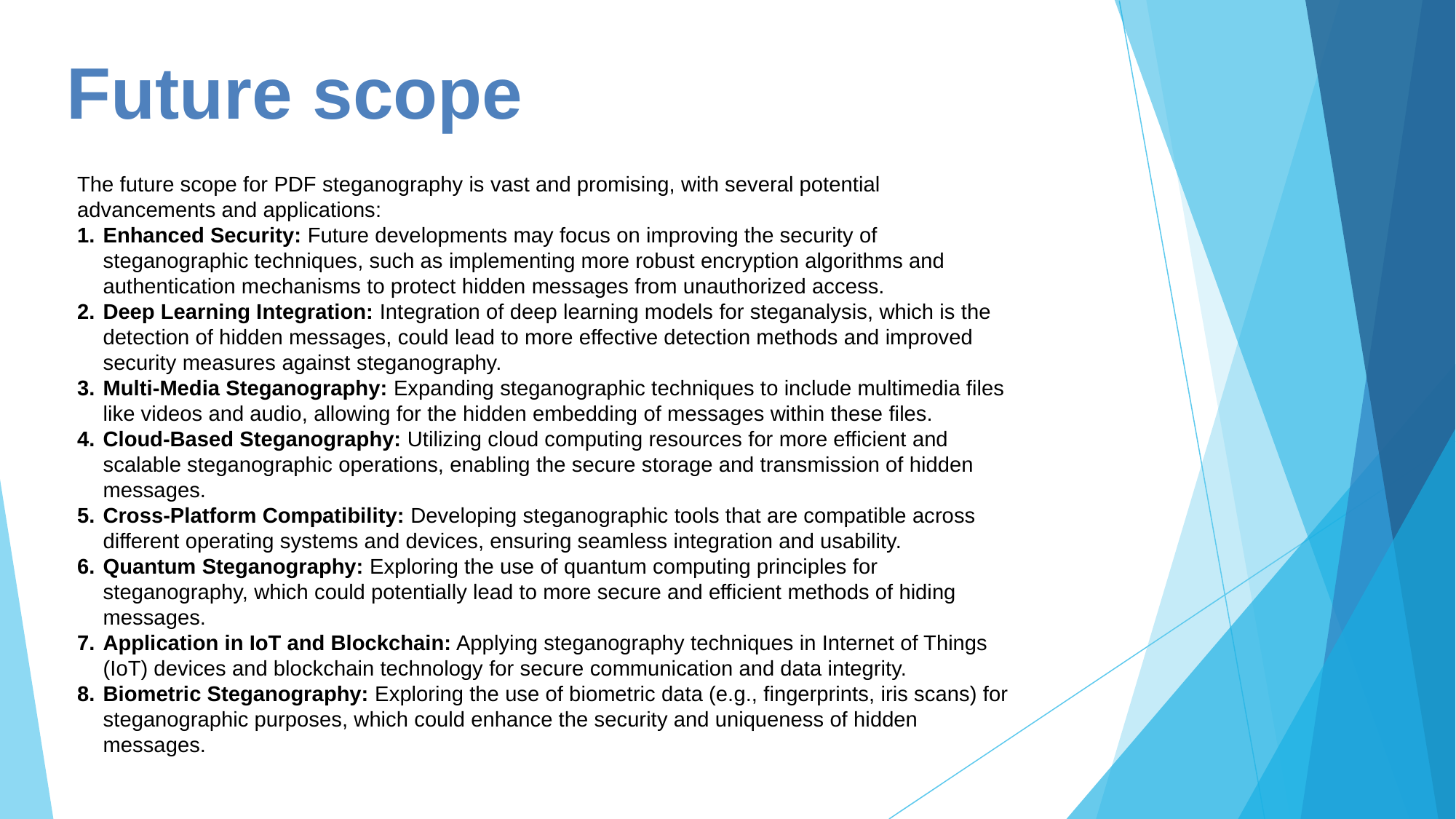

# Future scope
The future scope for PDF steganography is vast and promising, with several potential advancements and applications:
Enhanced Security: Future developments may focus on improving the security of steganographic techniques, such as implementing more robust encryption algorithms and authentication mechanisms to protect hidden messages from unauthorized access.
Deep Learning Integration: Integration of deep learning models for steganalysis, which is the detection of hidden messages, could lead to more effective detection methods and improved security measures against steganography.
Multi-Media Steganography: Expanding steganographic techniques to include multimedia files like videos and audio, allowing for the hidden embedding of messages within these files.
Cloud-Based Steganography: Utilizing cloud computing resources for more efficient and scalable steganographic operations, enabling the secure storage and transmission of hidden messages.
Cross-Platform Compatibility: Developing steganographic tools that are compatible across different operating systems and devices, ensuring seamless integration and usability.
Quantum Steganography: Exploring the use of quantum computing principles for steganography, which could potentially lead to more secure and efficient methods of hiding messages.
Application in IoT and Blockchain: Applying steganography techniques in Internet of Things (IoT) devices and blockchain technology for secure communication and data integrity.
Biometric Steganography: Exploring the use of biometric data (e.g., fingerprints, iris scans) for steganographic purposes, which could enhance the security and uniqueness of hidden messages.